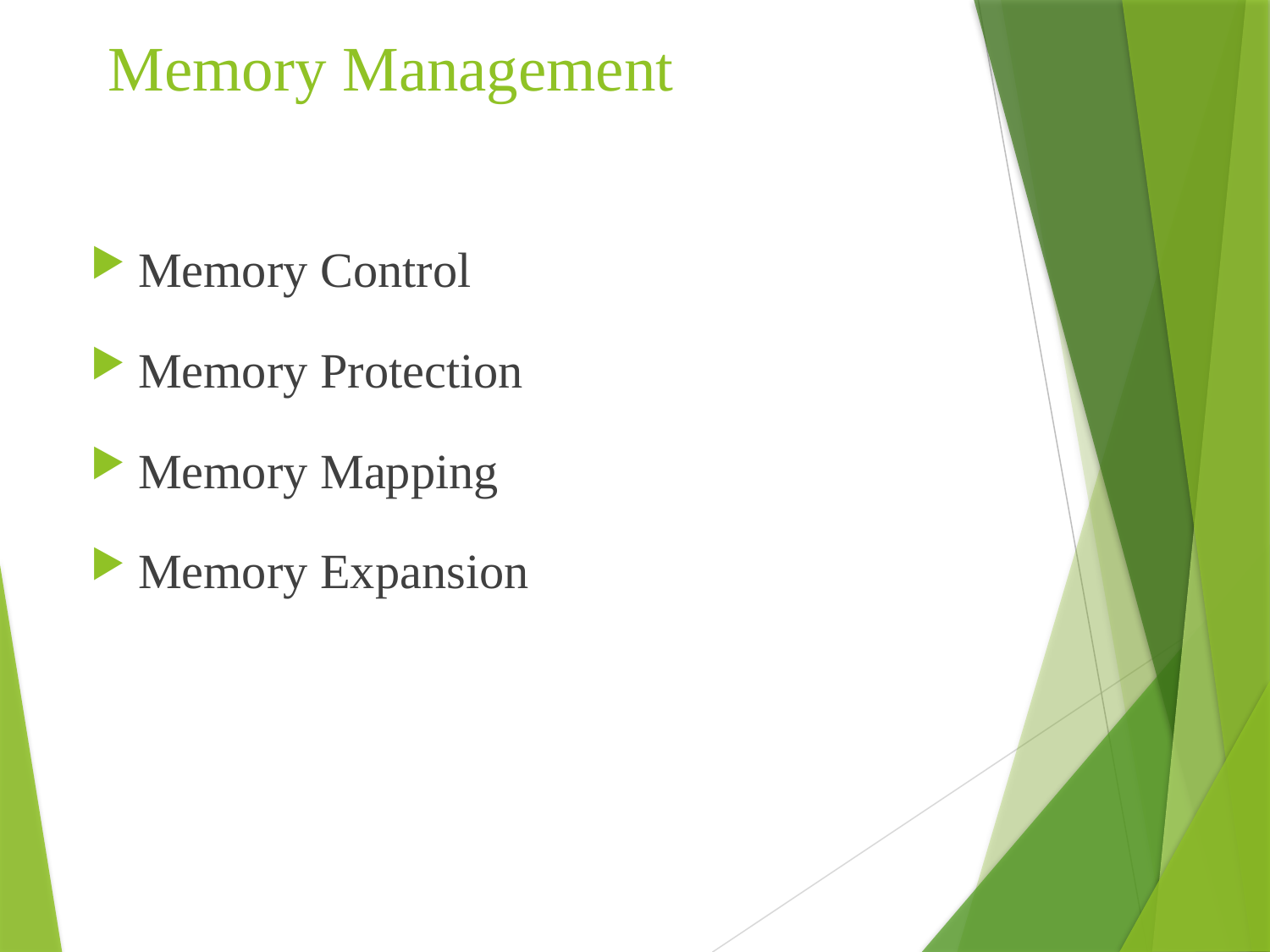

# Memory Management
Memory Control
Memory Protection
Memory Mapping
Memory Expansion